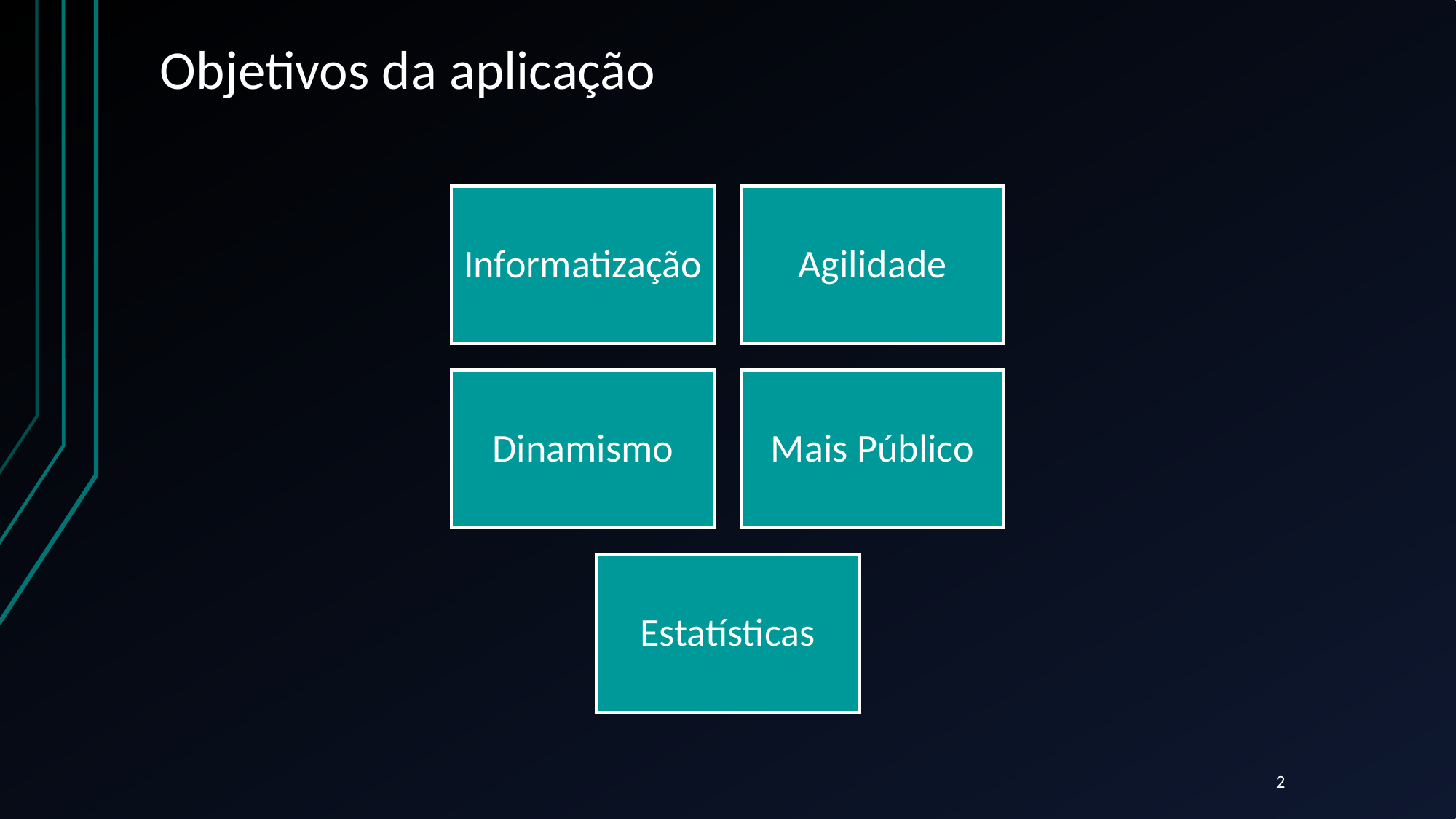

# Objetivos da aplicação
Informatização
Agilidade
Dinamismo
Mais Público
Estatísticas
2